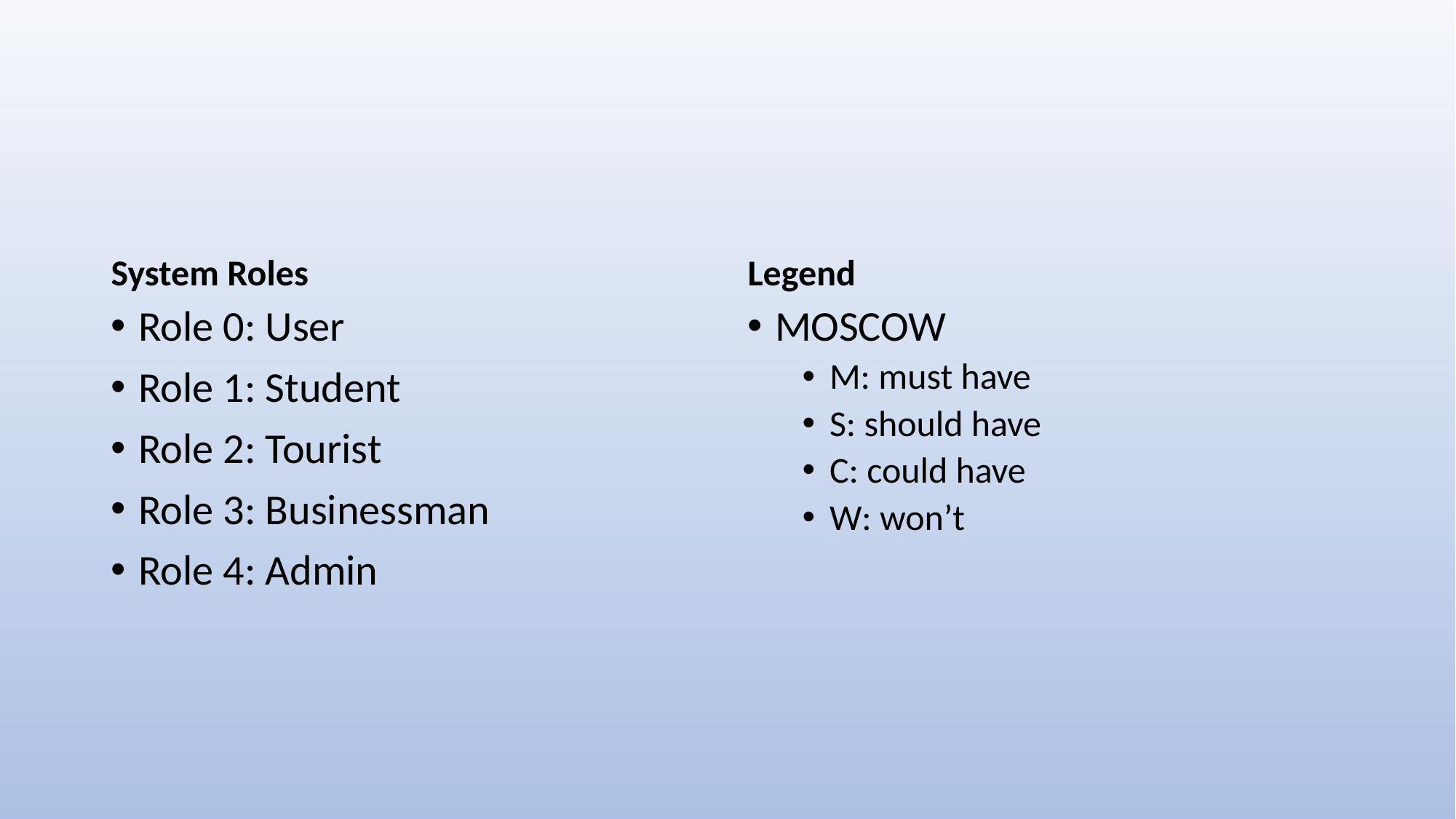

System Roles
Legend
Role 0: User
Role 1: Student
Role 2: Tourist
Role 3: Businessman
Role 4: Admin
MOSCOW
M: must have
S: should have
C: could have
W: won’t